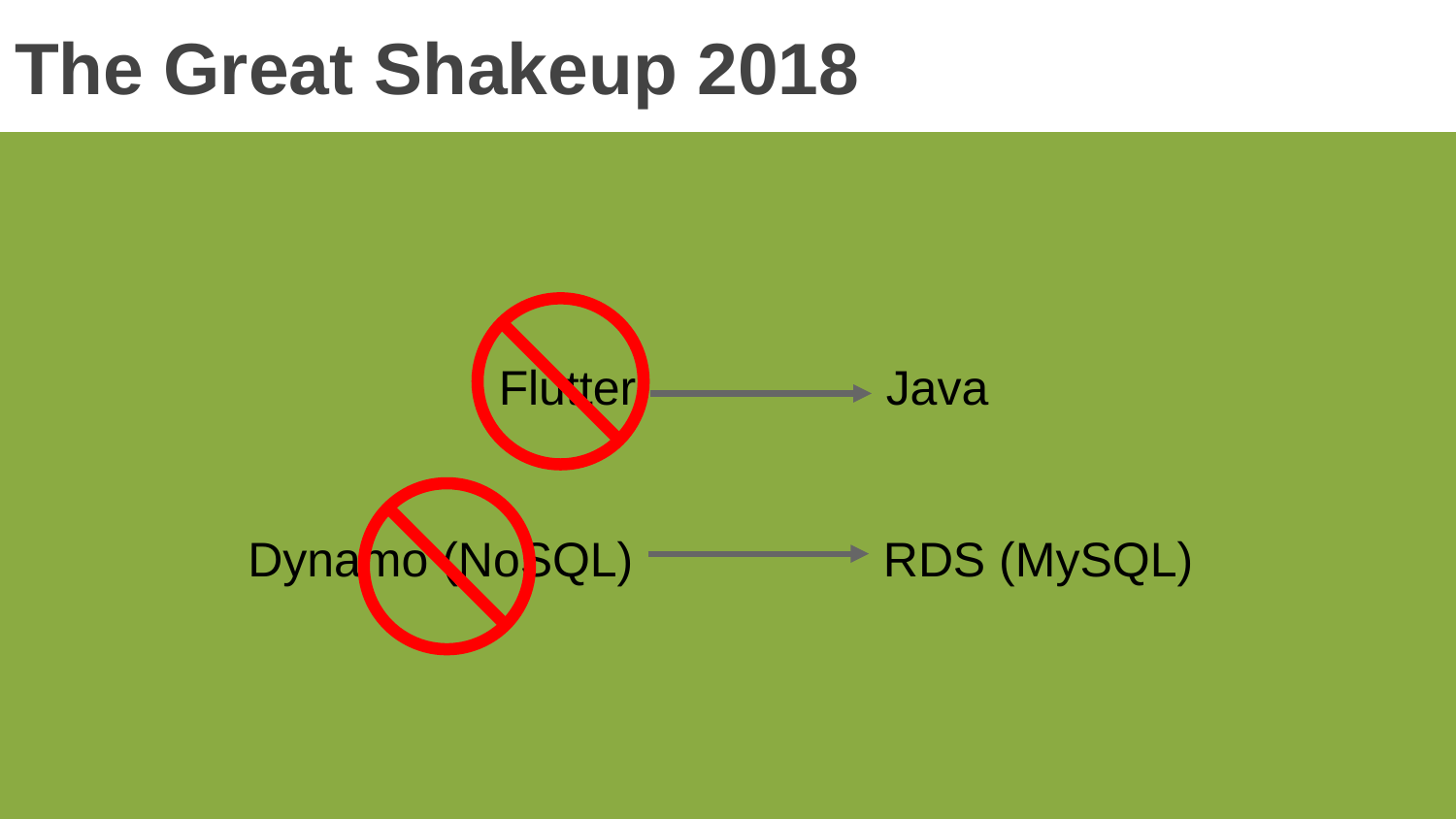

The Great Shakeup 2018

Flutter
Java

Dynamo (NoSQL)
RDS (MySQL)